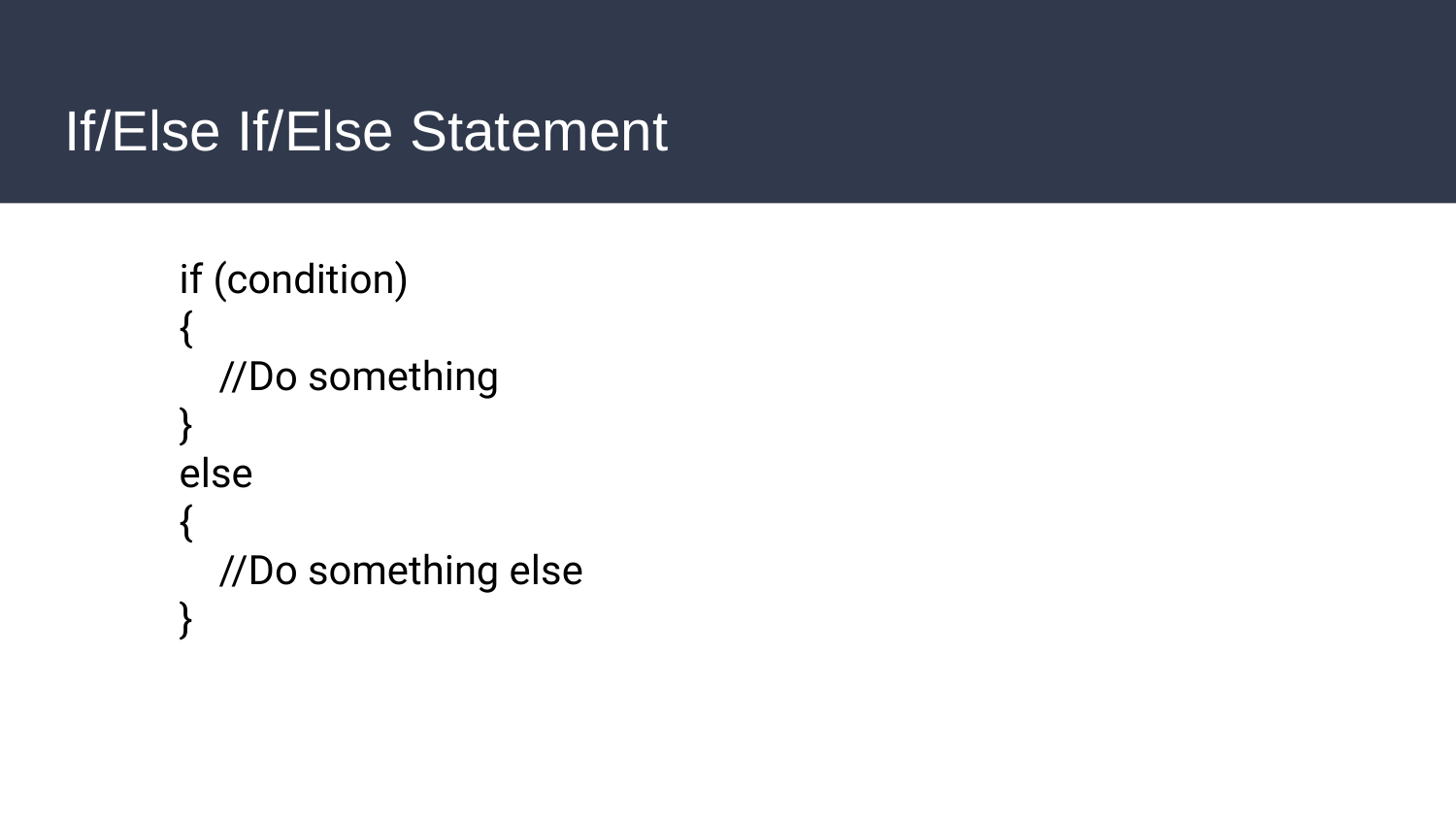

# If/Else If/Else Statement
if (condition)
{
    //Do something
}
else
{
    //Do something else
}